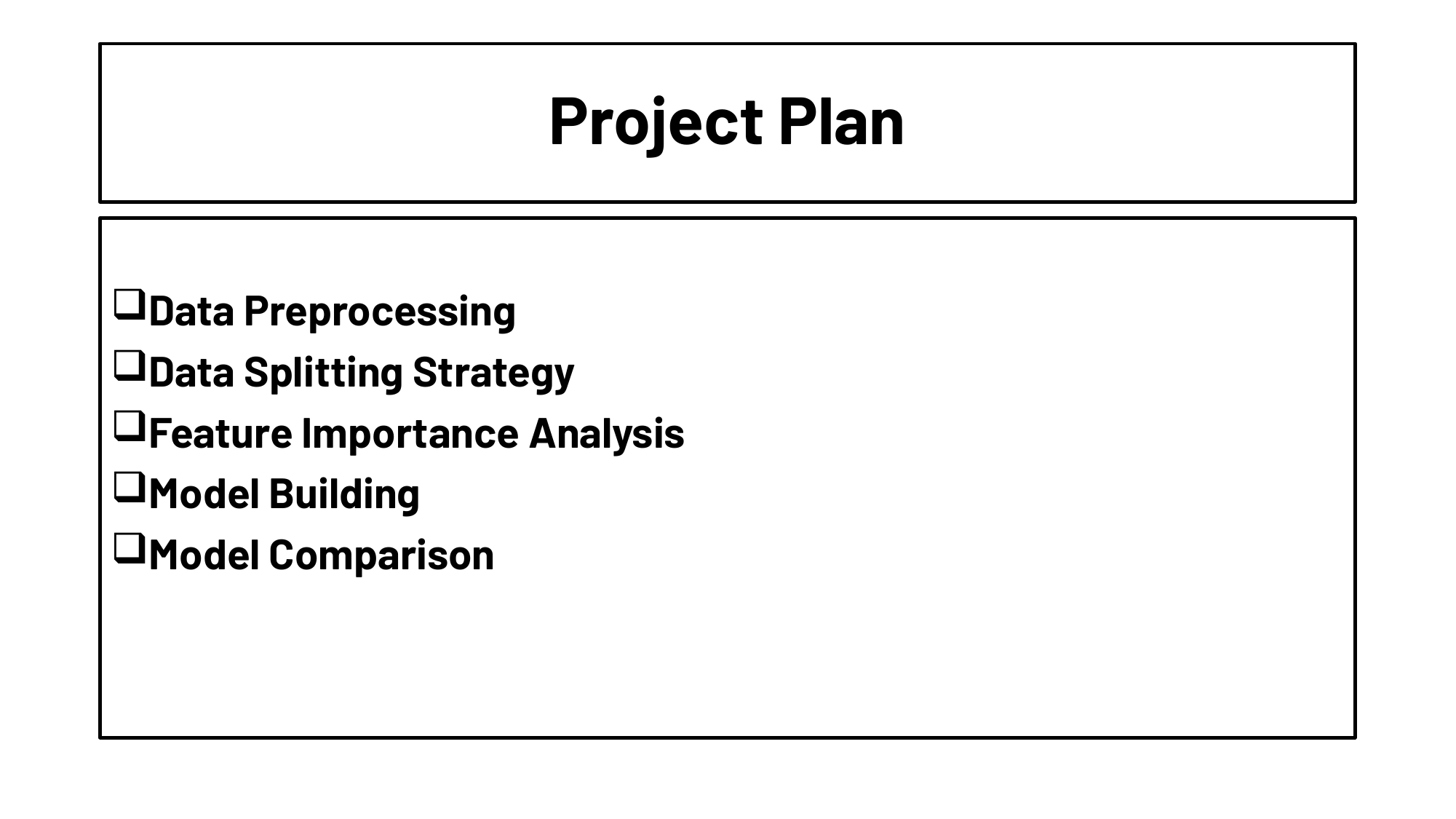

# Project Plan

Data Preprocessing
Data Splitting Strategy
Feature Importance Analysis
Model Building
Model Comparison